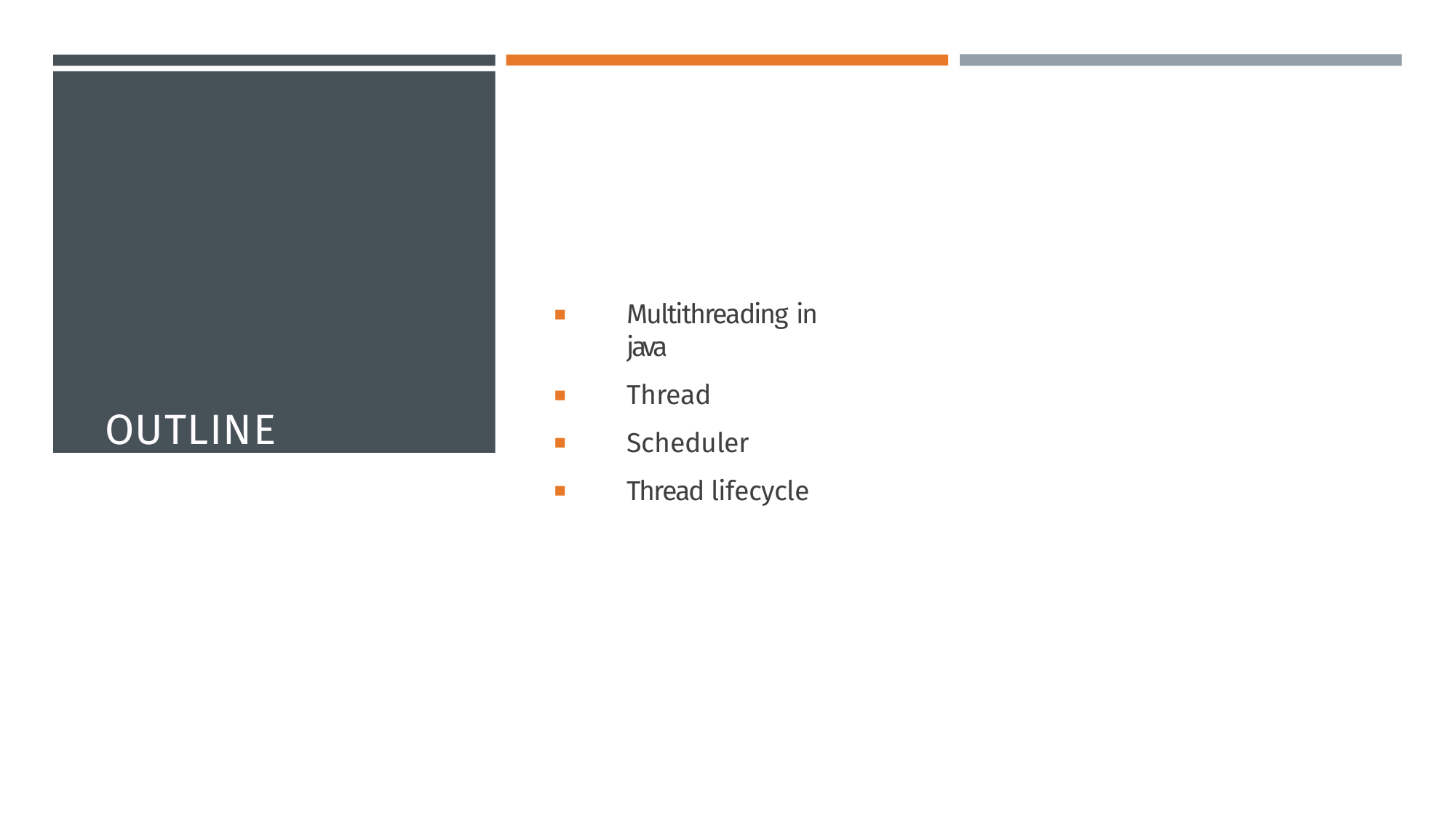

OUTLINE
Multithreading in java
Thread
Scheduler
Thread lifecycle